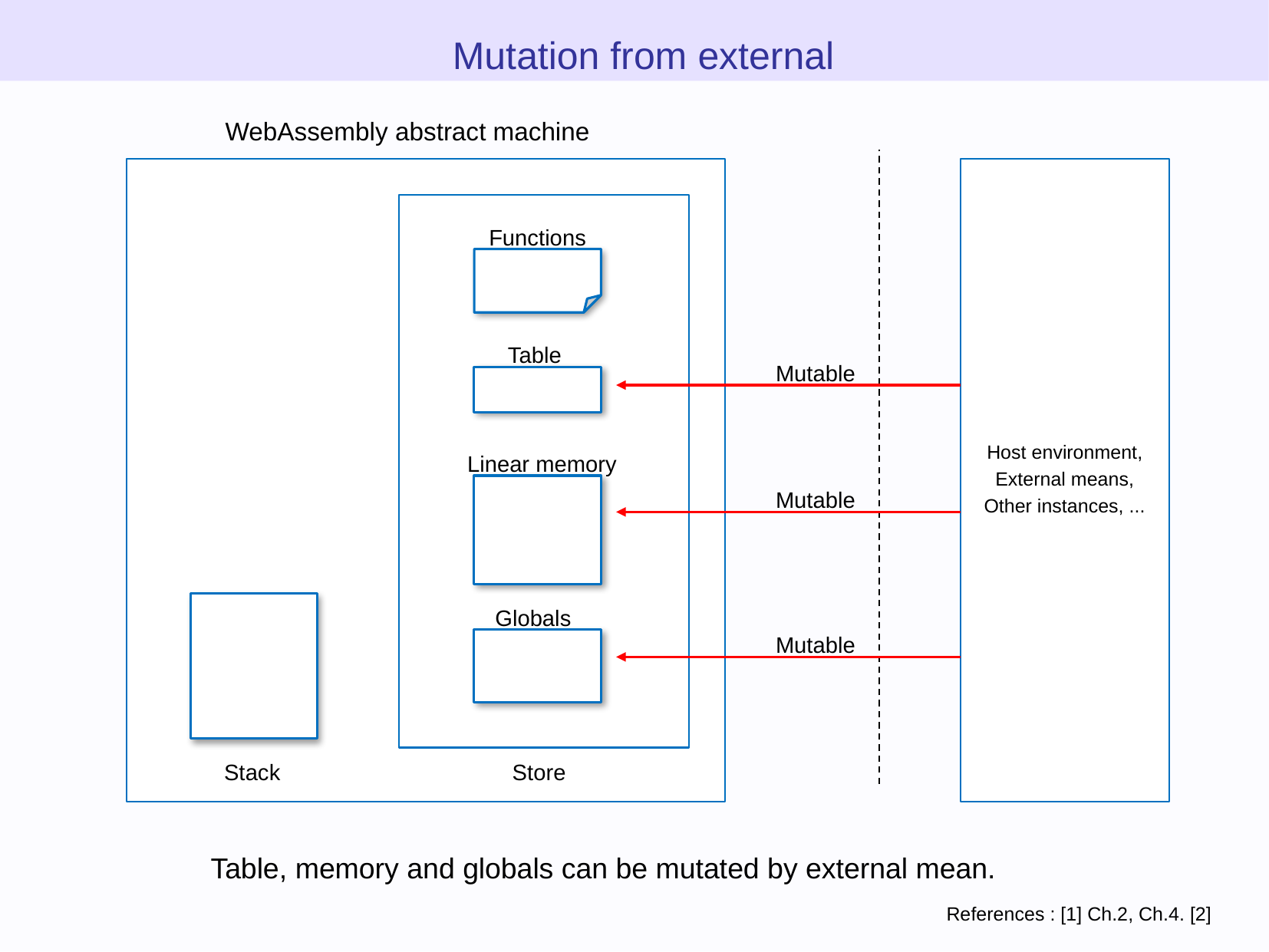

Mutation from external
WebAssembly abstract machine

Functions

Table
Mutable

Host environment,
External means,
Other instances, ...
Linear memory

Mutable

Globals
Mutable

Store
Stack
Table, memory and globals can be mutated by external mean.
References : [1] Ch.2, Ch.4. [2]